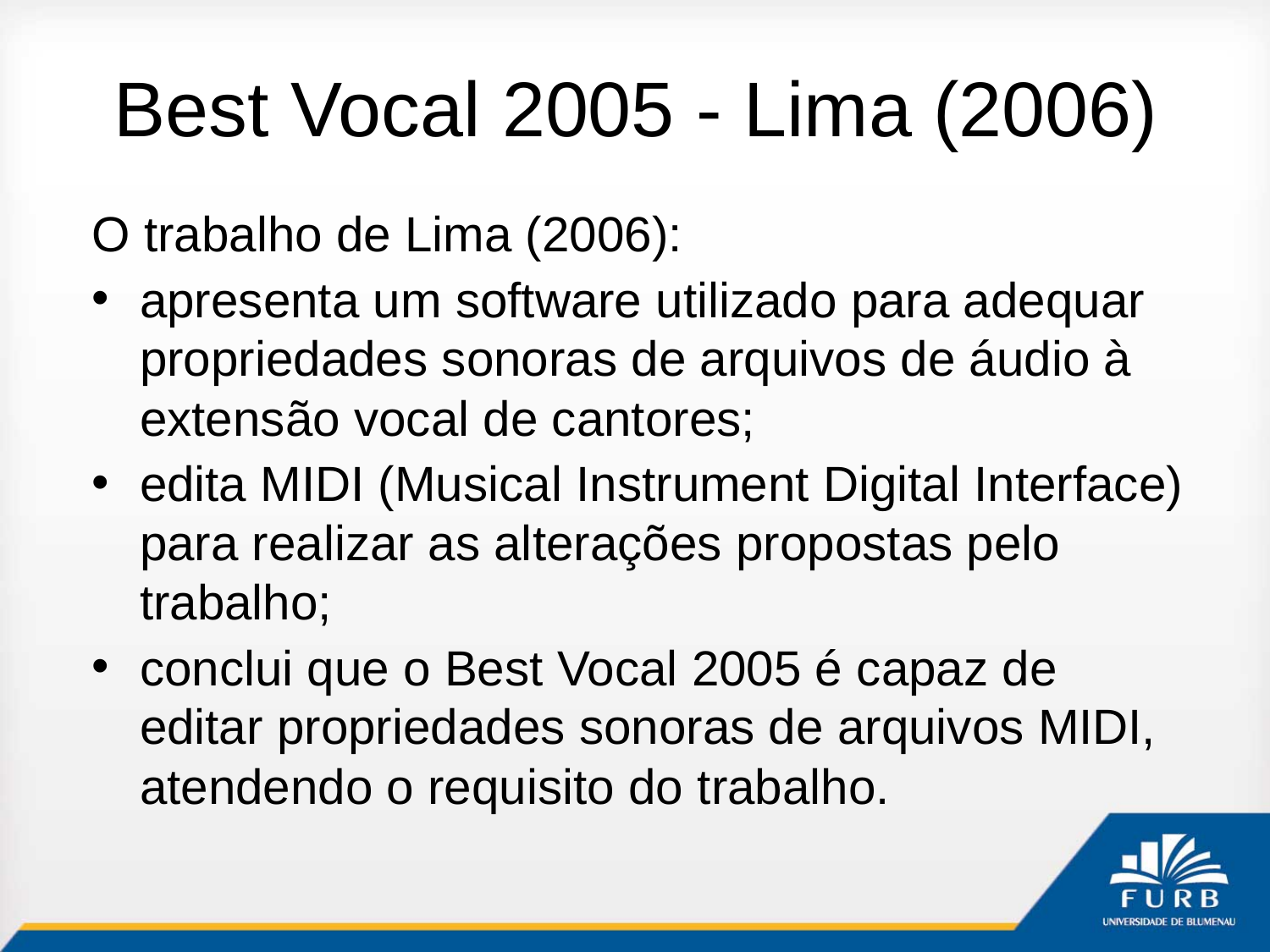

# Best Vocal 2005 - Lima (2006)
O trabalho de Lima (2006):
apresenta um software utilizado para adequar propriedades sonoras de arquivos de áudio à extensão vocal de cantores;
edita MIDI (Musical Instrument Digital Interface) para realizar as alterações propostas pelo trabalho;
conclui que o Best Vocal 2005 é capaz de editar propriedades sonoras de arquivos MIDI, atendendo o requisito do trabalho.